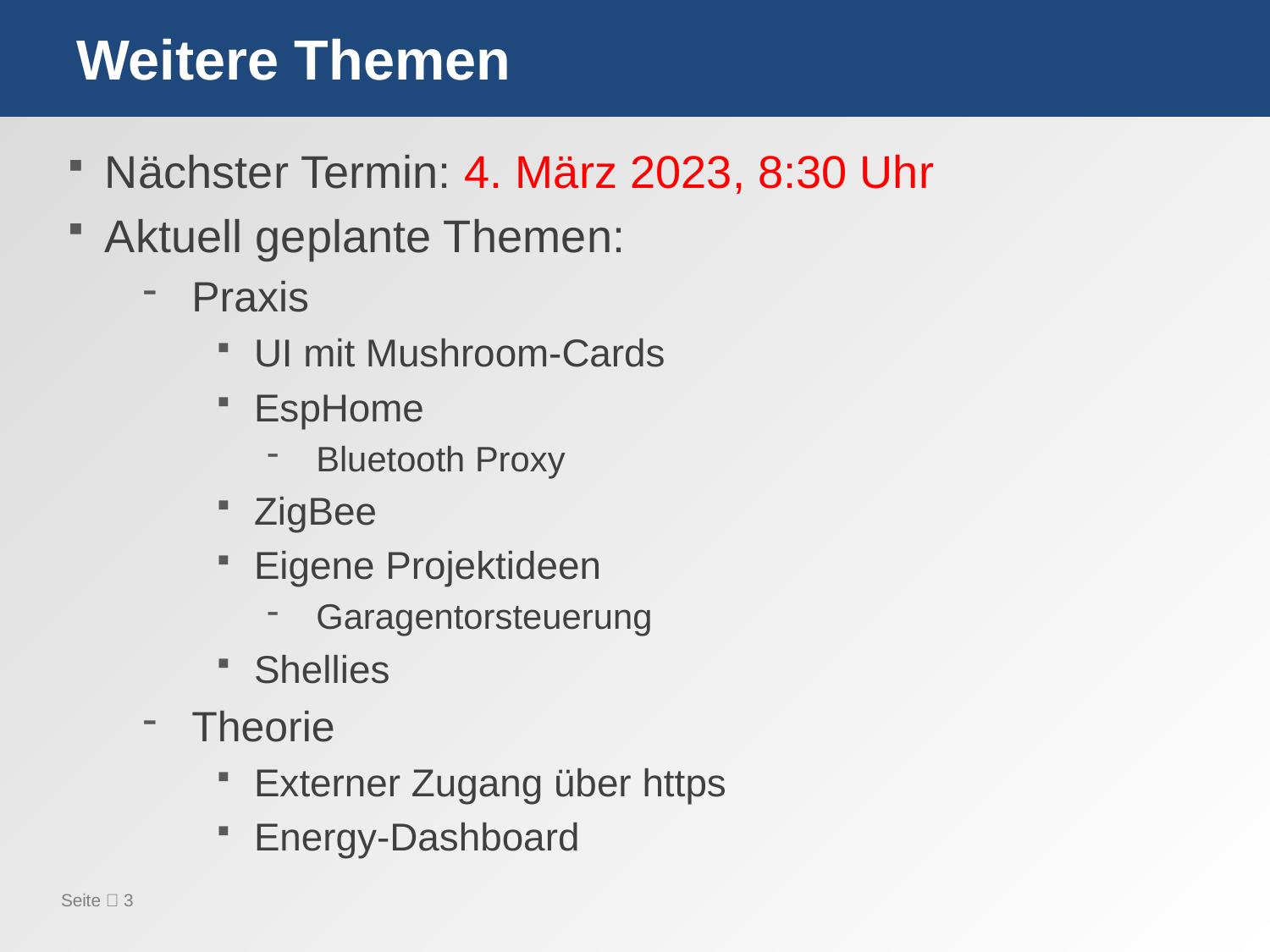

# Weitere Themen
Nächster Termin: 4. März 2023, 8:30 Uhr
Aktuell geplante Themen:
Praxis
UI mit Mushroom-Cards
EspHome
Bluetooth Proxy
ZigBee
Eigene Projektideen
Garagentorsteuerung
Shellies
Theorie
Externer Zugang über https
Energy-Dashboard